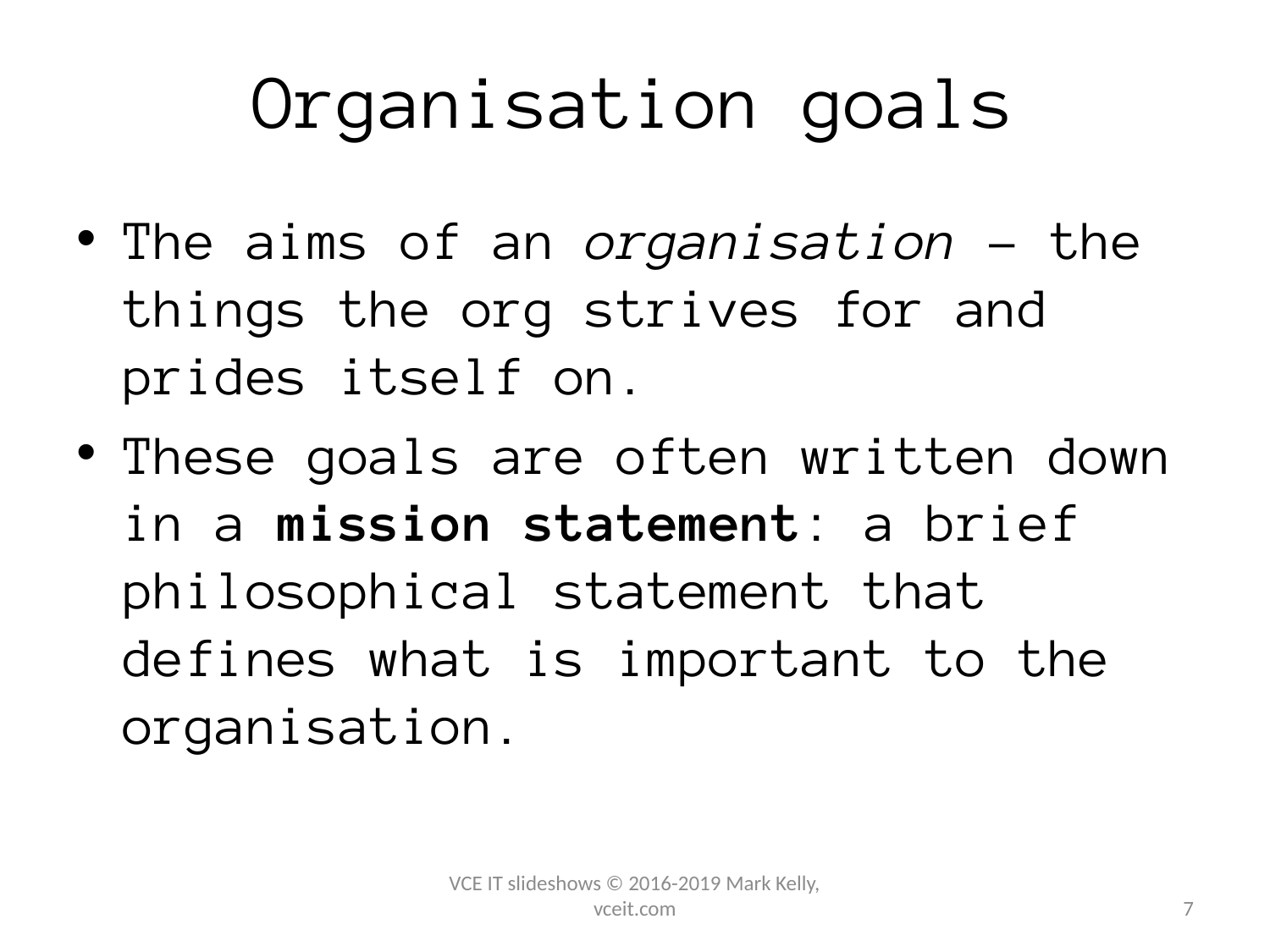

# Organisation goals
The aims of an organisation - the things the org strives for and prides itself on.
These goals are often written down in a mission statement: a brief philosophical statement that defines what is important to the organisation.
VCE IT slideshows © 2016-2019 Mark Kelly, vceit.com

7